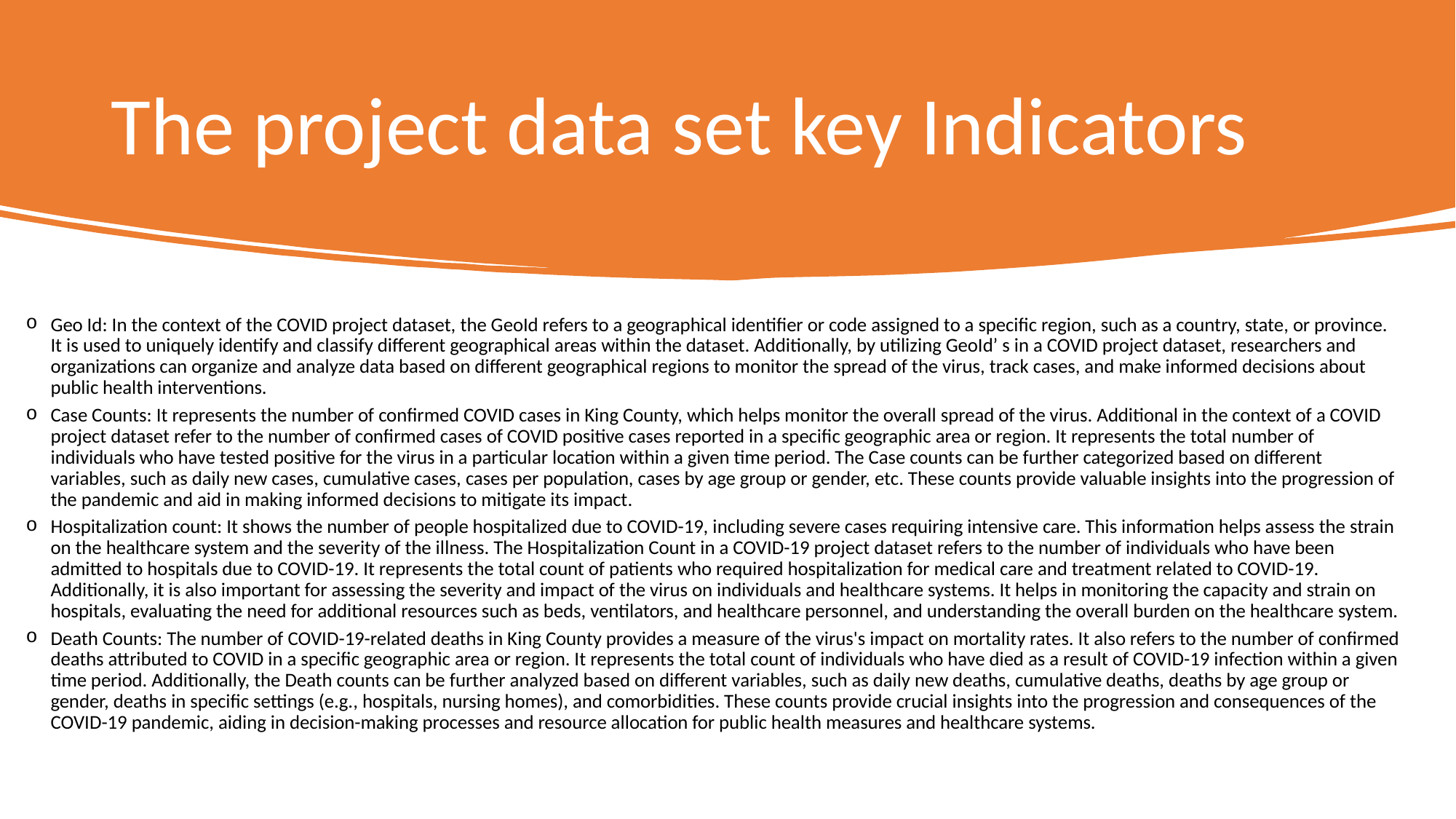

# The project data set key Indicators
Geo Id: In the context of the COVID project dataset, the GeoId refers to a geographical identifier or code assigned to a specific region, such as a country, state, or province. It is used to uniquely identify and classify different geographical areas within the dataset. Additionally, by utilizing GeoId’ s in a COVID project dataset, researchers and organizations can organize and analyze data based on different geographical regions to monitor the spread of the virus, track cases, and make informed decisions about public health interventions.
Case Counts: It represents the number of confirmed COVID cases in King County, which helps monitor the overall spread of the virus. Additional in the context of a COVID project dataset refer to the number of confirmed cases of COVID positive cases reported in a specific geographic area or region. It represents the total number of individuals who have tested positive for the virus in a particular location within a given time period. The Case counts can be further categorized based on different variables, such as daily new cases, cumulative cases, cases per population, cases by age group or gender, etc. These counts provide valuable insights into the progression of the pandemic and aid in making informed decisions to mitigate its impact.
Hospitalization count: It shows the number of people hospitalized due to COVID-19, including severe cases requiring intensive care. This information helps assess the strain on the healthcare system and the severity of the illness. The Hospitalization Count in a COVID-19 project dataset refers to the number of individuals who have been admitted to hospitals due to COVID-19. It represents the total count of patients who required hospitalization for medical care and treatment related to COVID-19. Additionally, it is also important for assessing the severity and impact of the virus on individuals and healthcare systems. It helps in monitoring the capacity and strain on hospitals, evaluating the need for additional resources such as beds, ventilators, and healthcare personnel, and understanding the overall burden on the healthcare system.
Death Counts: The number of COVID-19-related deaths in King County provides a measure of the virus's impact on mortality rates. It also refers to the number of confirmed deaths attributed to COVID in a specific geographic area or region. It represents the total count of individuals who have died as a result of COVID-19 infection within a given time period. Additionally, the Death counts can be further analyzed based on different variables, such as daily new deaths, cumulative deaths, deaths by age group or gender, deaths in specific settings (e.g., hospitals, nursing homes), and comorbidities. These counts provide crucial insights into the progression and consequences of the COVID-19 pandemic, aiding in decision-making processes and resource allocation for public health measures and healthcare systems.